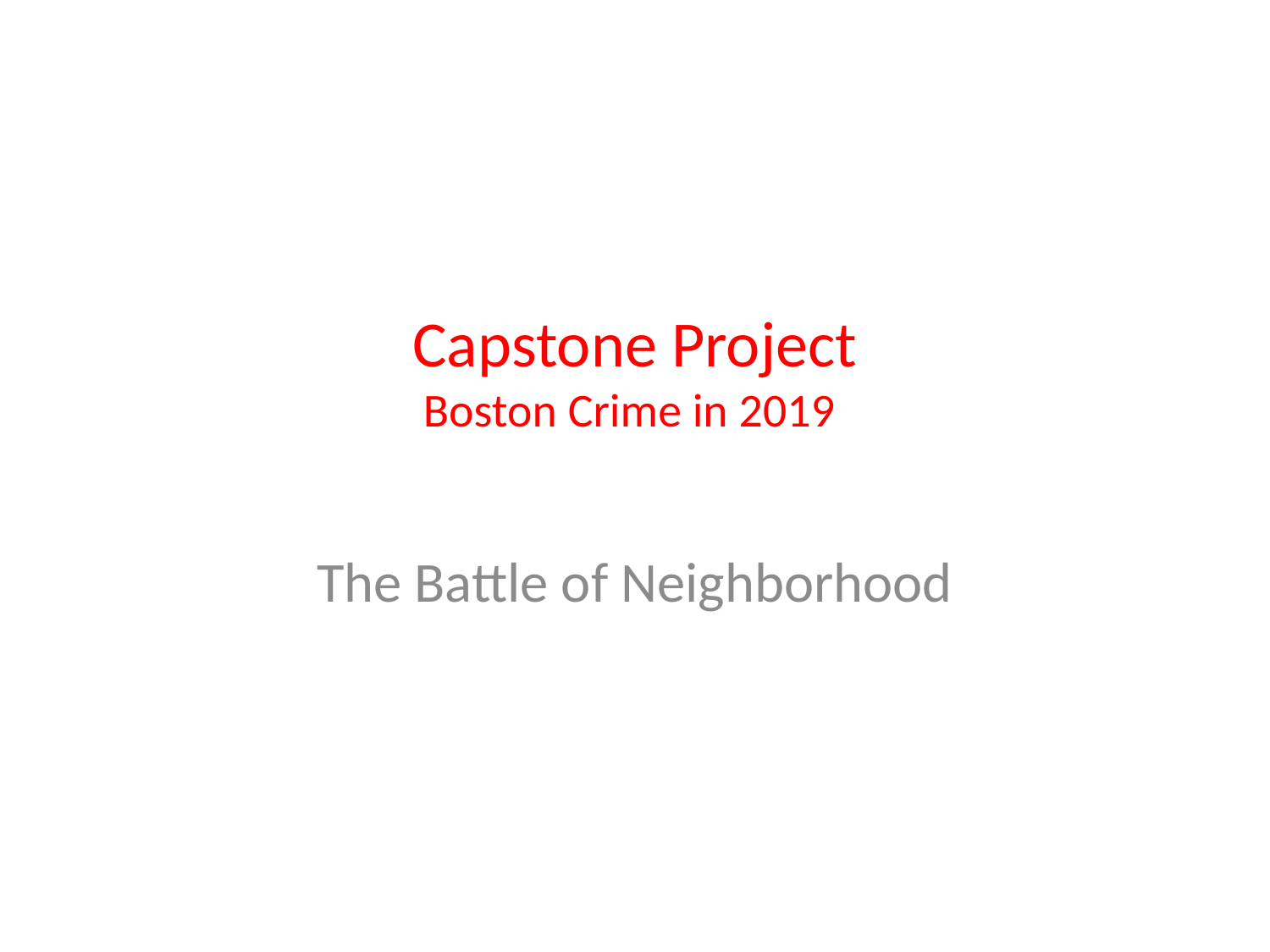

# Capstone Project Boston Crime in 2019
The Battle of Neighborhood